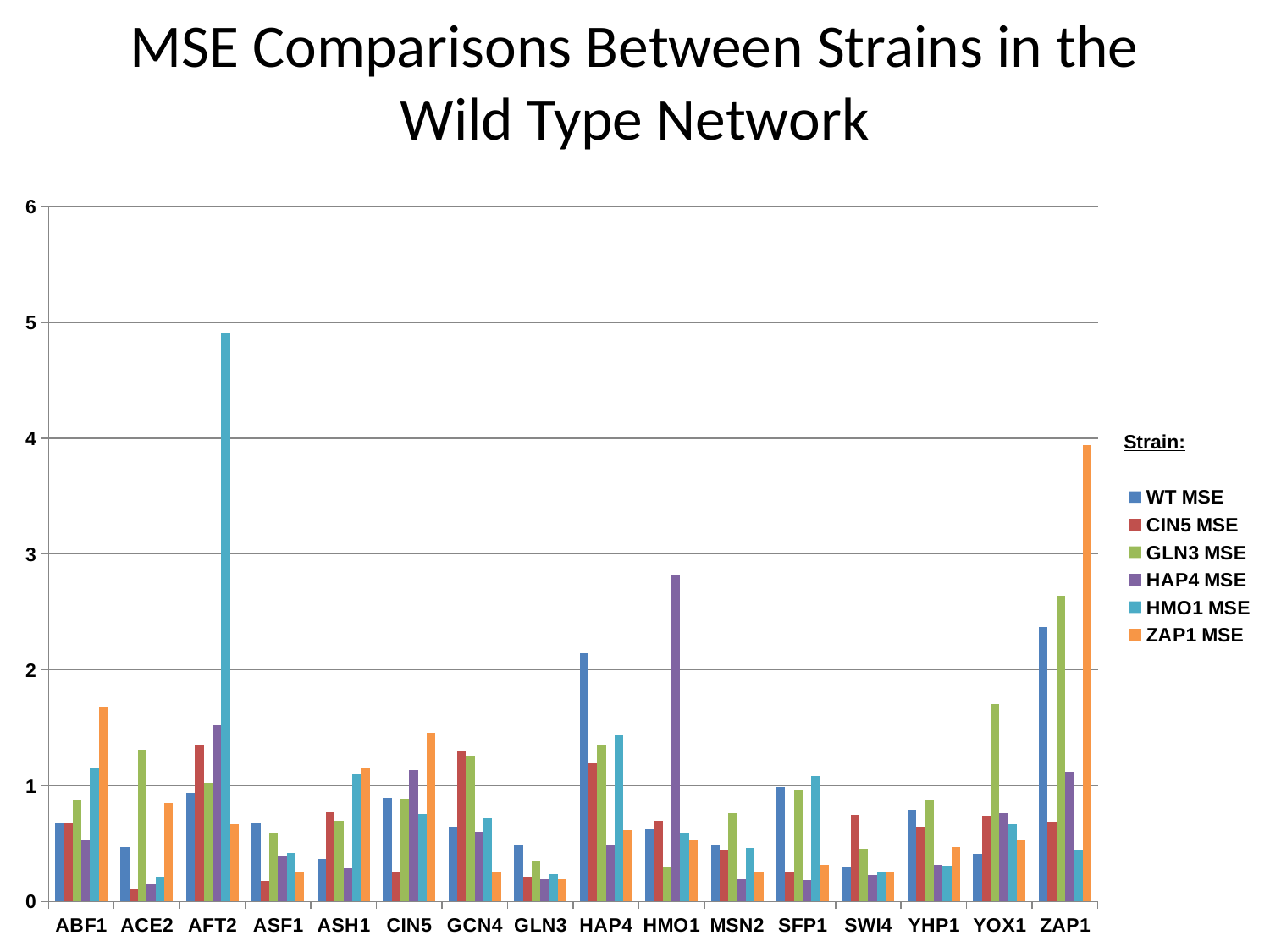

# MSE Comparisons Between Strains in the Wild Type Network

### Chart

| Category | WT MSE | CIN5 MSE | GLN3 MSE | HAP4 MSE | HMO1 MSE | ZAP1 MSE |
|---|---|---|---|---|---|---|
| ABF1 | 0.677523902146247 | 0.681759863006641 | 0.878848445315615 | 0.530737853251994 | 1.15684188641336 | 1.671705952831131 |
| ACE2 | 0.469098921141009 | 0.109557558699997 | 1.310510817989841 | 0.146626041094191 | 0.211912138884271 | 0.846708026833251 |
| AFT2 | 0.938565135428133 | 1.352819476060111 | 1.023312189839288 | 1.518796412766795 | 4.912560996190533 | 0.667347280599989 |
| ASF1 | 0.674345097867955 | 0.178551797549665 | 0.591603454000634 | 0.388355655718792 | 0.419197211994888 | 0.257290903990738 |
| ASH1 | 0.364160332507946 | 0.778395550246889 | 0.698625988795804 | 0.283196371232417 | 1.100698236791211 | 1.156698124754602 |
| CIN5 | 0.891365035425699 | 0.255179919166667 | 0.888301558221409 | 1.1365828605708 | 0.755526478252741 | 1.455492697740063 |
| GCN4 | 0.642415012832428 | 1.297978224994297 | 1.256202622972813 | 0.599938001474152 | 0.720481056769603 | 0.260084486754582 |
| GLN3 | 0.487372092332267 | 0.212818442282708 | 0.353261053333333 | 0.19216769074505 | 0.233242756808003 | 0.190224653275683 |
| HAP4 | 2.144612388795198 | 1.190845176576313 | 1.354445229507937 | 0.4916199175 | 1.440005952221193 | 0.618886566188392 |
| HMO1 | 0.619328077971761 | 0.697865293287398 | 0.296901161585764 | 2.818578361799227 | 0.593595616666667 | 0.526119612830732 |
| MSN2 | 0.488305738449456 | 0.440726062259798 | 0.759712435936447 | 0.193099988145278 | 0.461813845303578 | 0.256776394619168 |
| SFP1 | 0.986181026343554 | 0.247455452861613 | 0.961865186579787 | 0.18573194587398 | 1.082283593230456 | 0.3139255015477 |
| SWI4 | 0.293776802382955 | 0.749264360087699 | 0.453131075390051 | 0.231219587690595 | 0.253729102647557 | 0.258895752795262 |
| YHP1 | 0.792603947211666 | 0.643681421248481 | 0.880292874574499 | 0.318349867737357 | 0.311376536149382 | 0.46976287341869 |
| YOX1 | 0.410288805351041 | 0.738961522929761 | 1.703536573777327 | 0.763126365230395 | 0.667299232424148 | 0.528721042728611 |
| ZAP1 | 2.36712952635505 | 0.68927831304678 | 2.636009893907886 | 1.120618462723967 | 0.438035881587642 | 3.940842393333332 |
Strain: